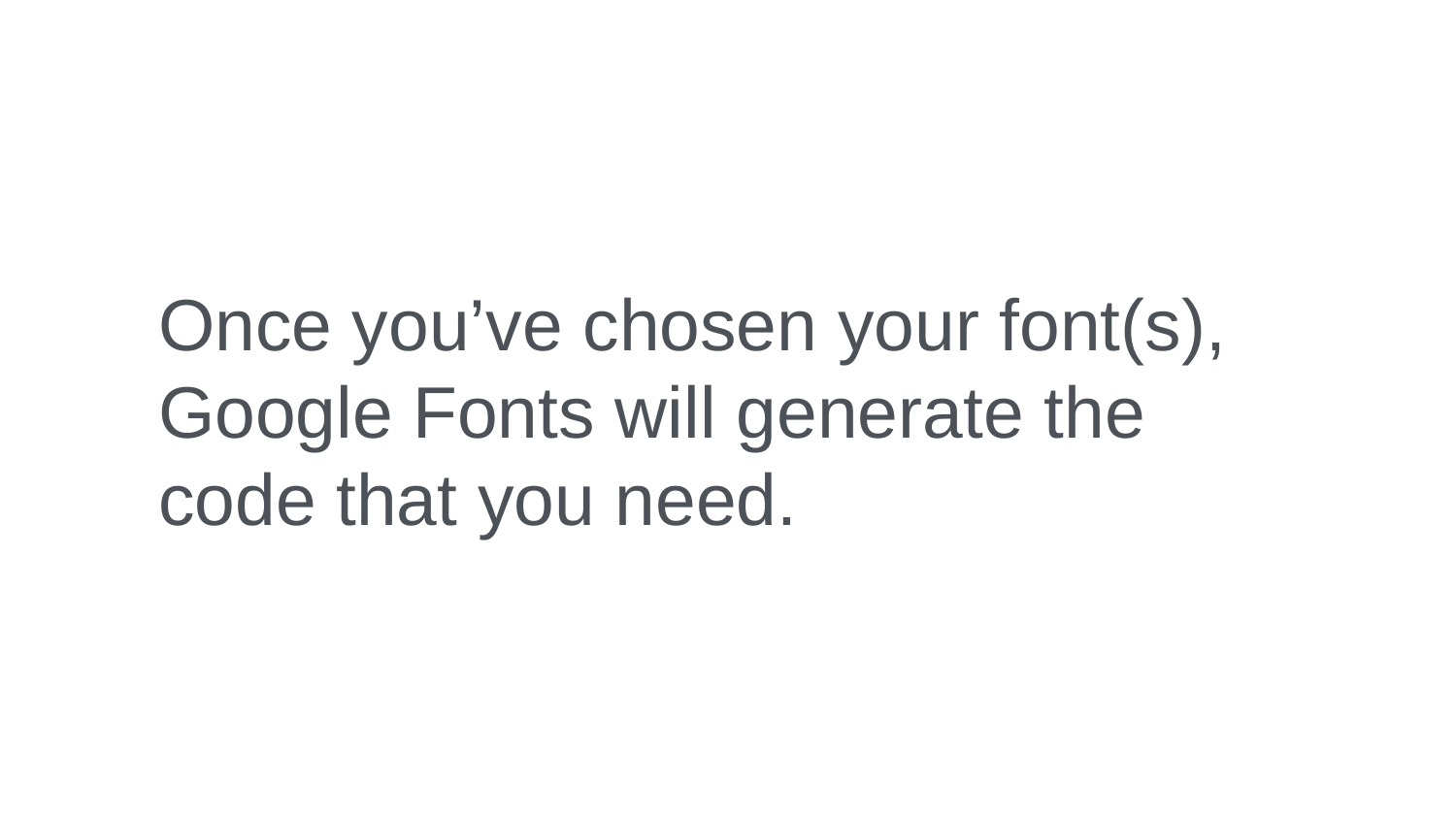

Once you’ve chosen your font(s), Google Fonts will generate the code that you need.